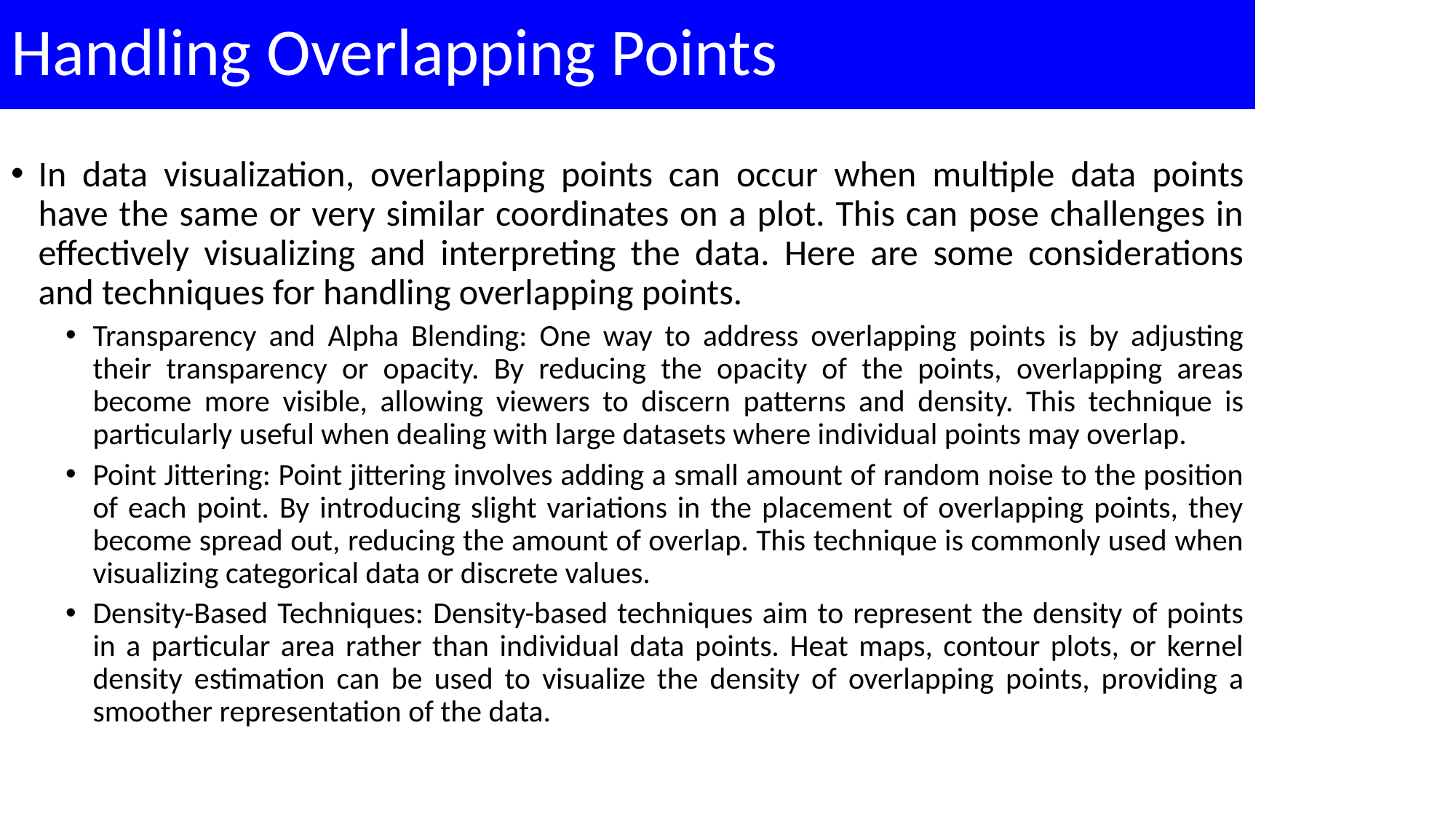

# Handling Overlapping Points
In data visualization, overlapping points can occur when multiple data points have the same or very similar coordinates on a plot. This can pose challenges in effectively visualizing and interpreting the data. Here are some considerations and techniques for handling overlapping points.
Transparency and Alpha Blending: One way to address overlapping points is by adjusting their transparency or opacity. By reducing the opacity of the points, overlapping areas become more visible, allowing viewers to discern patterns and density. This technique is particularly useful when dealing with large datasets where individual points may overlap.
Point Jittering: Point jittering involves adding a small amount of random noise to the position of each point. By introducing slight variations in the placement of overlapping points, they become spread out, reducing the amount of overlap. This technique is commonly used when visualizing categorical data or discrete values.
Density-Based Techniques: Density-based techniques aim to represent the density of points in a particular area rather than individual data points. Heat maps, contour plots, or kernel density estimation can be used to visualize the density of overlapping points, providing a smoother representation of the data.